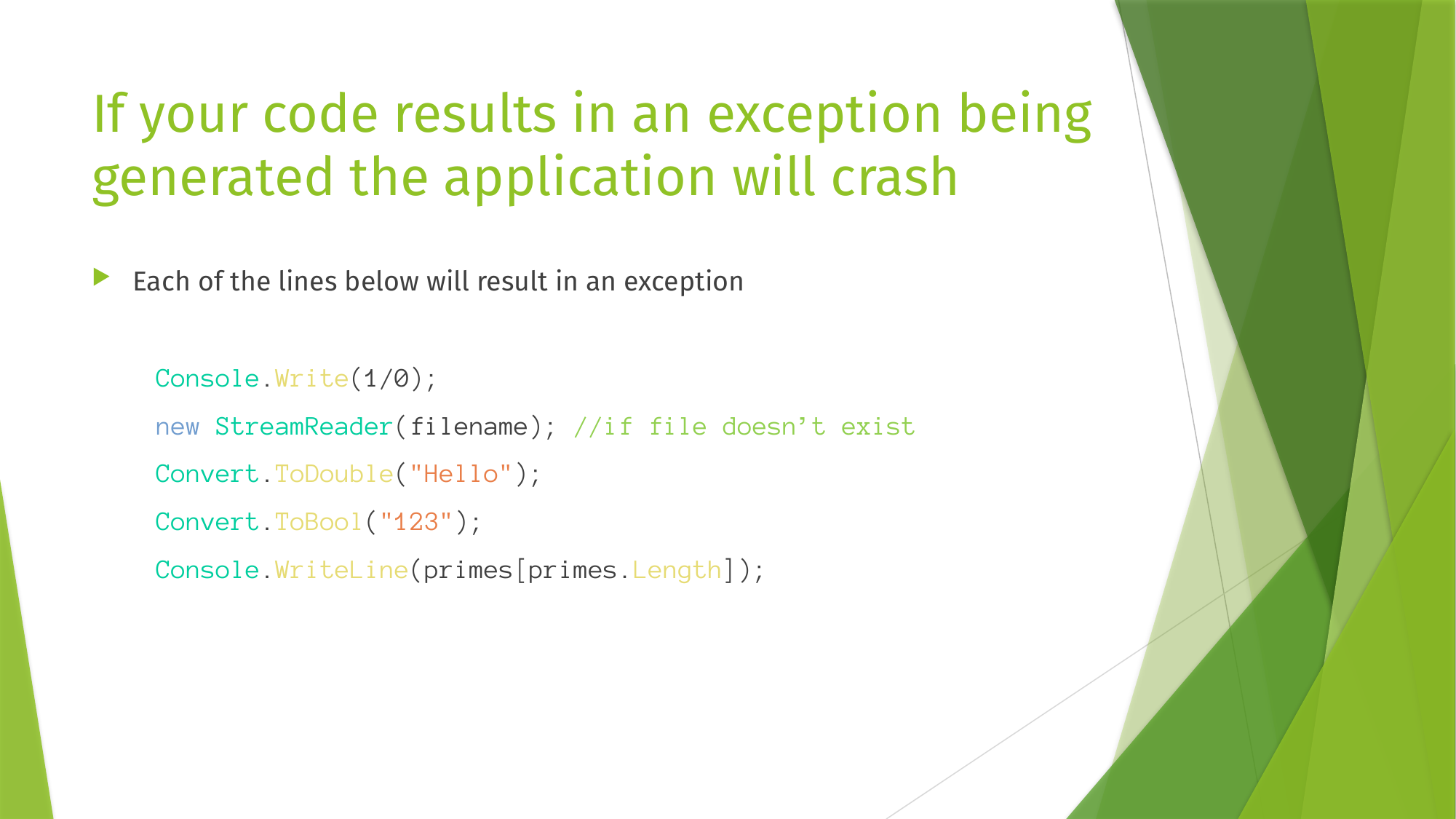

# If your code results in an exception being generated the application will crash
Each of the lines below will result in an exception

Console.Write(1/0);
new StreamReader(filename); //if file doesn’t exist
Convert.ToDouble("Hello");
Convert.ToBool("123");
Console.WriteLine(primes[primes.Length]);